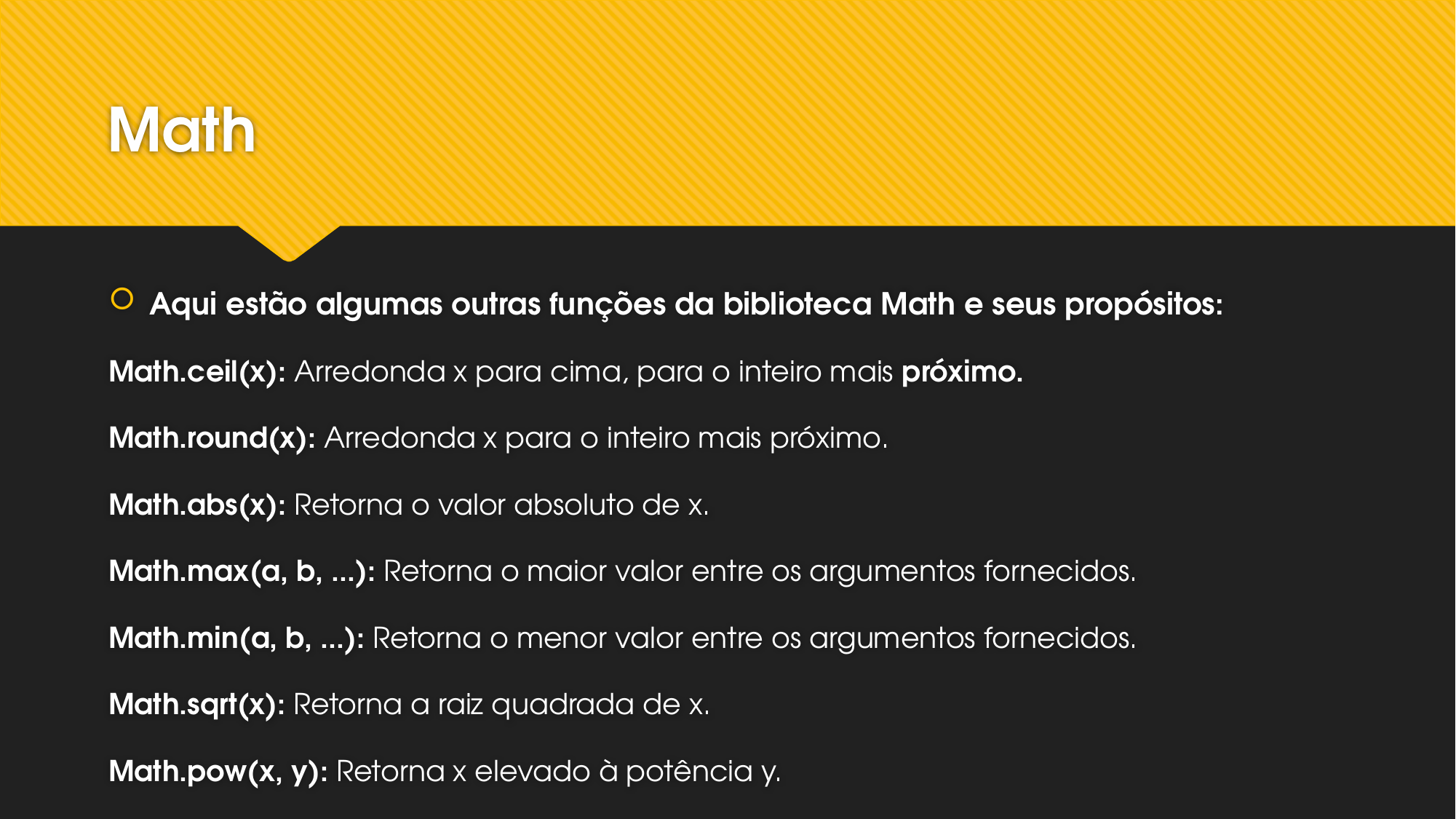

# Math
Aqui estão algumas outras funções da biblioteca Math e seus propósitos:
Math.ceil(x): Arredonda x para cima, para o inteiro mais próximo.
Math.round(x): Arredonda x para o inteiro mais próximo.
Math.abs(x): Retorna o valor absoluto de x.
Math.max(a, b, ...): Retorna o maior valor entre os argumentos fornecidos.
Math.min(a, b, ...): Retorna o menor valor entre os argumentos fornecidos.
Math.sqrt(x): Retorna a raiz quadrada de x.
Math.pow(x, y): Retorna x elevado à potência y.